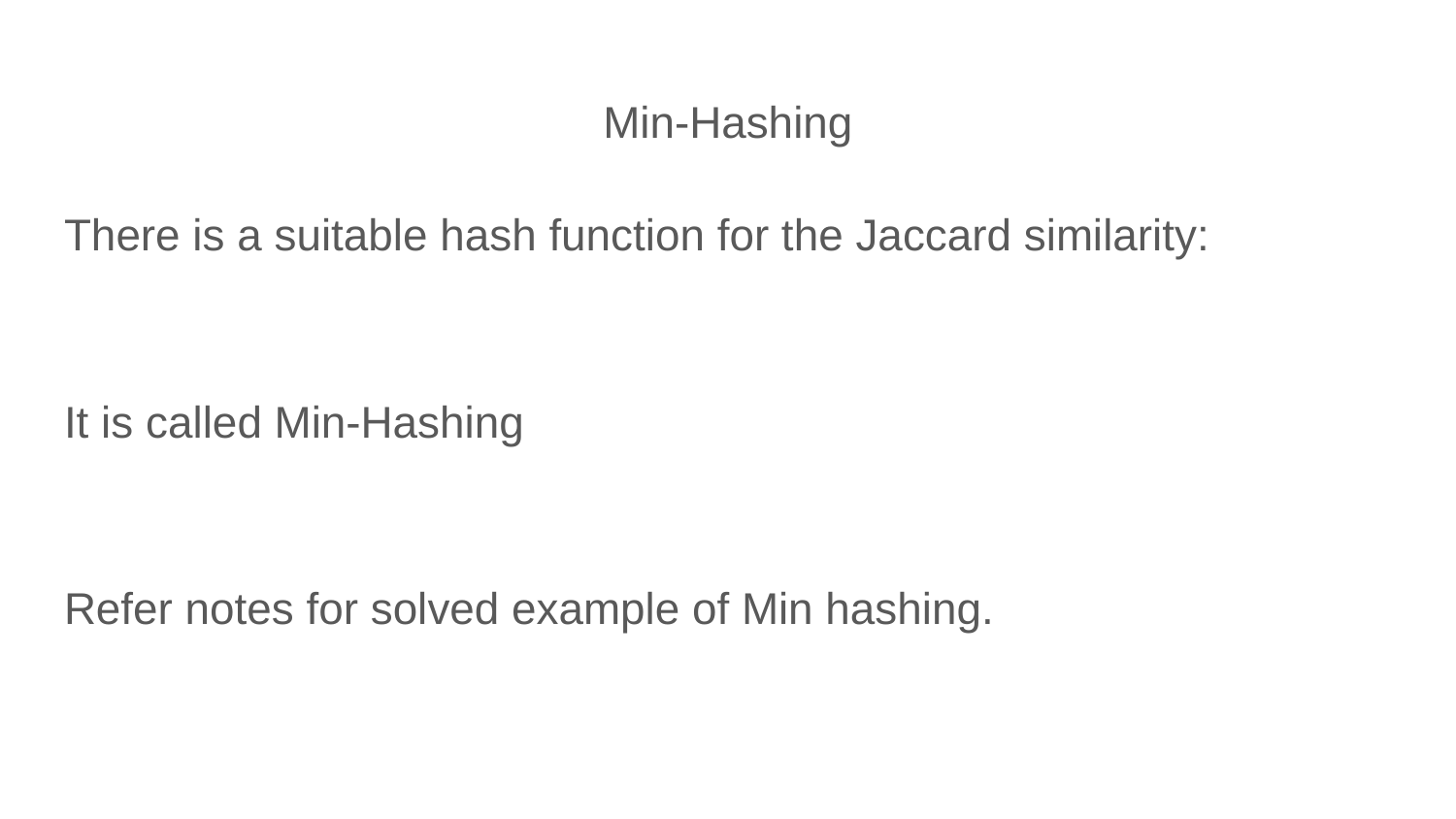

# Min-Hashing
There is a suitable hash function for the Jaccard similarity:

It is called Min-Hashing

Refer notes for solved example of Min hashing.